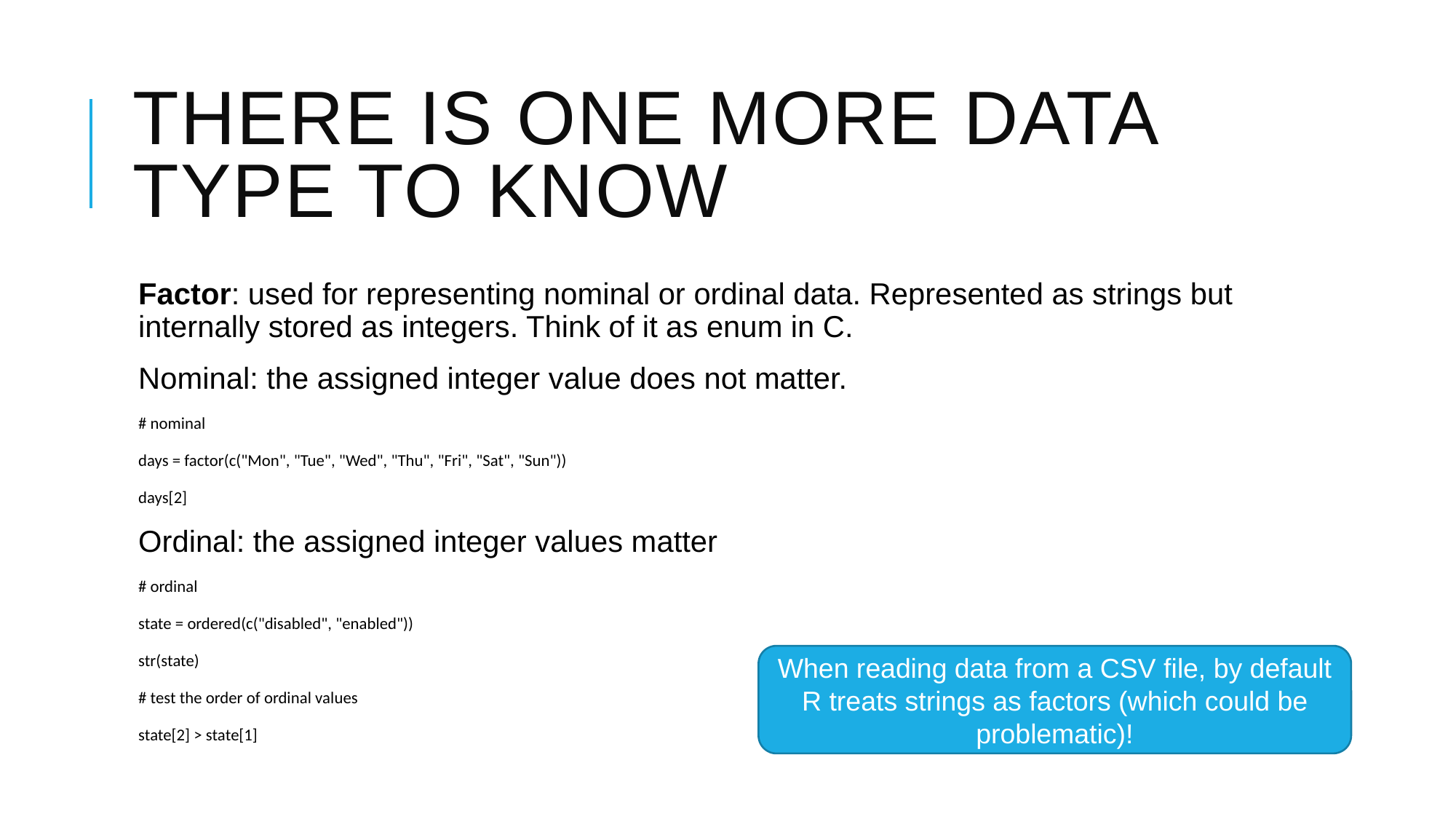

# There is one more data type to know
Factor: used for representing nominal or ordinal data. Represented as strings but internally stored as integers. Think of it as enum in C.
Nominal: the assigned integer value does not matter.
# nominal
days = factor(c("Mon", "Tue", "Wed", "Thu", "Fri", "Sat", "Sun"))
days[2]
Ordinal: the assigned integer values matter
# ordinal
state = ordered(c("disabled", "enabled"))
str(state)
# test the order of ordinal values
state[2] > state[1]

When reading data from a CSV file, by default R treats strings as factors (which could be problematic)!